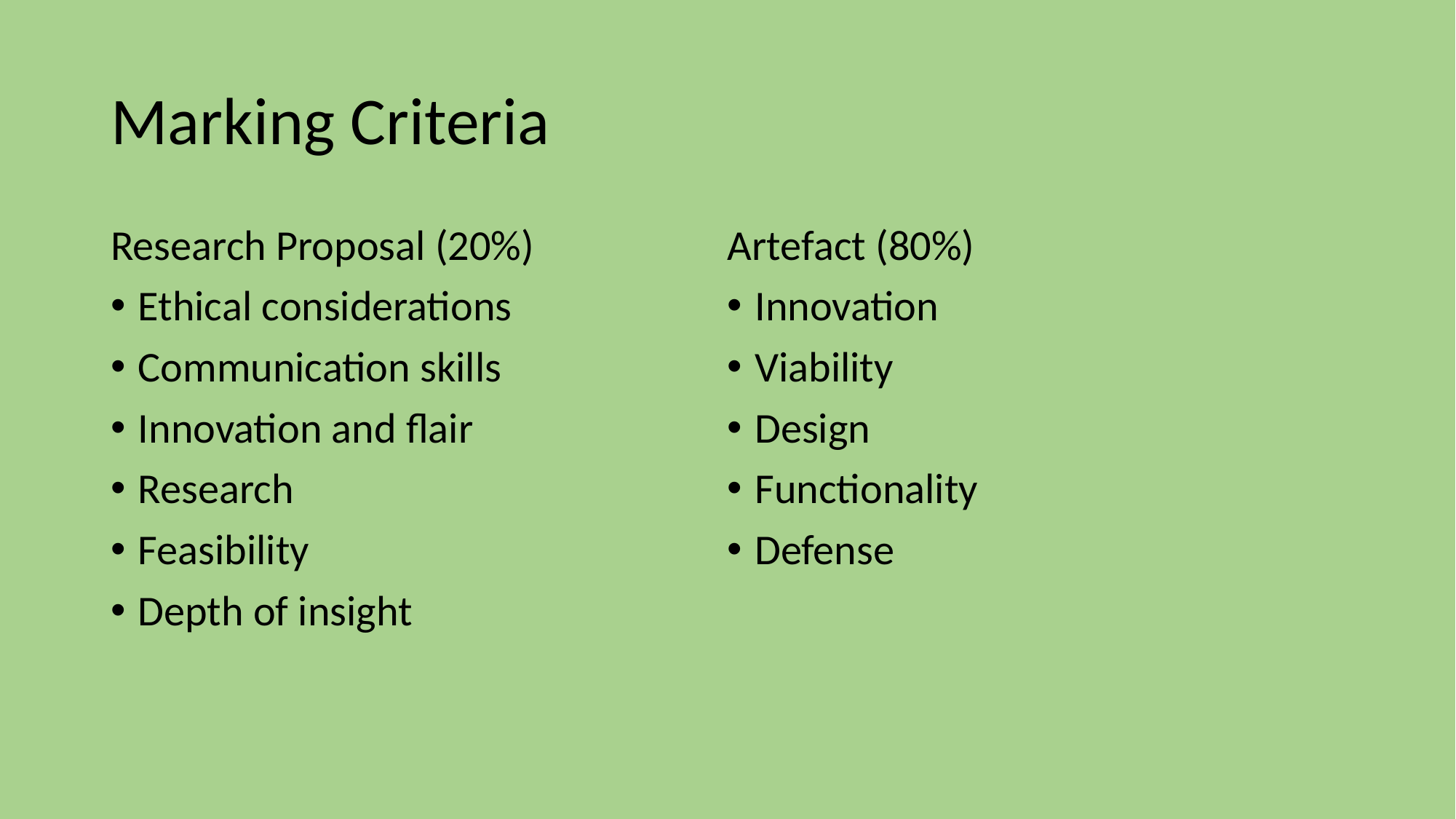

# Marking Criteria
Research Proposal (20%)
Ethical considerations
Communication skills
Innovation and flair
Research
Feasibility
Depth of insight

Artefact (80%)
Innovation
Viability
Design
Functionality
Defense